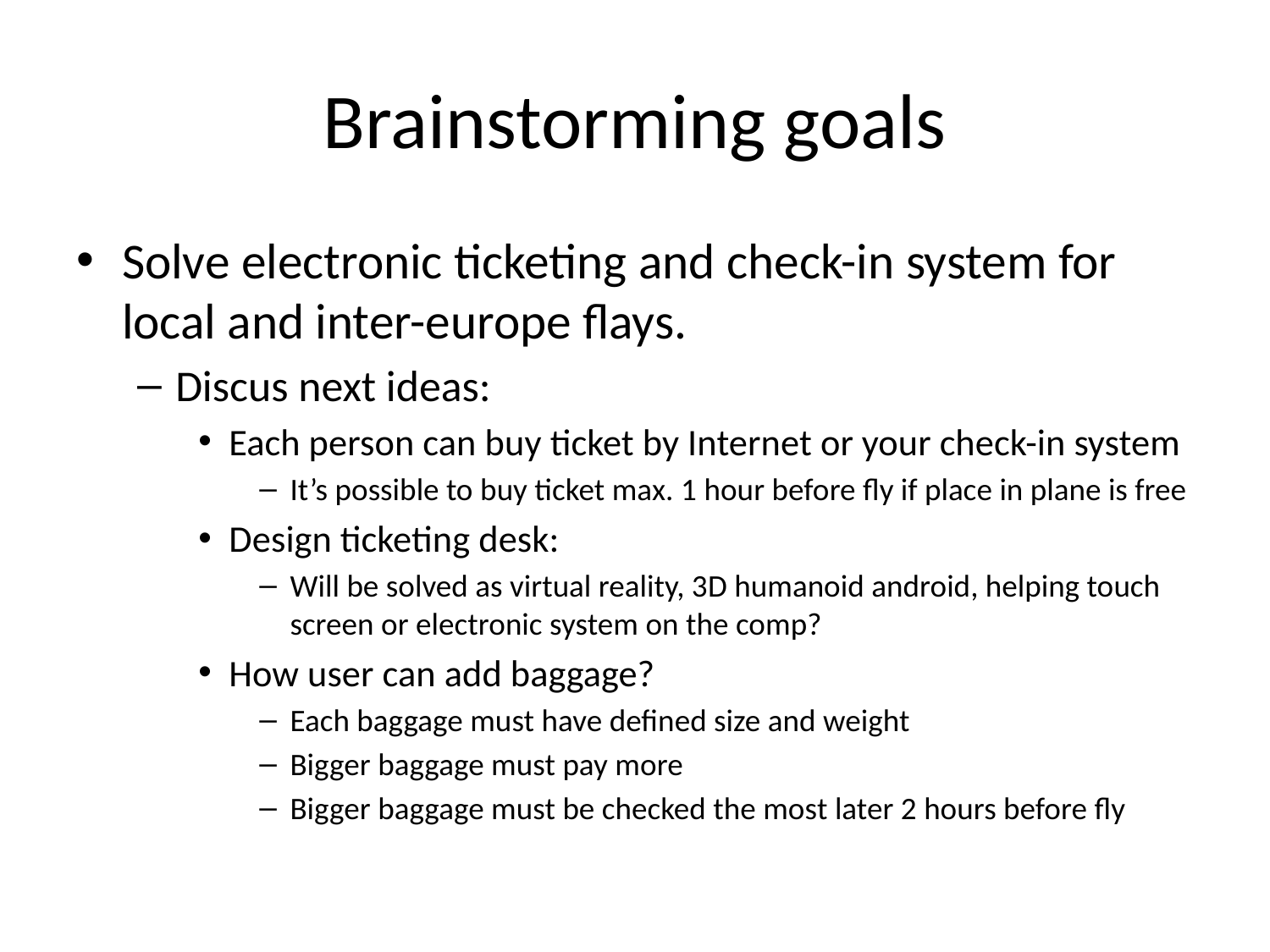

# Brainstorming goals
Solve electronic ticketing and check-in system for local and inter-europe flays.
Discus next ideas:
Each person can buy ticket by Internet or your check-in system
It’s possible to buy ticket max. 1 hour before fly if place in plane is free
Design ticketing desk:
Will be solved as virtual reality, 3D humanoid android, helping touch screen or electronic system on the comp?
How user can add baggage?
Each baggage must have defined size and weight
Bigger baggage must pay more
Bigger baggage must be checked the most later 2 hours before fly